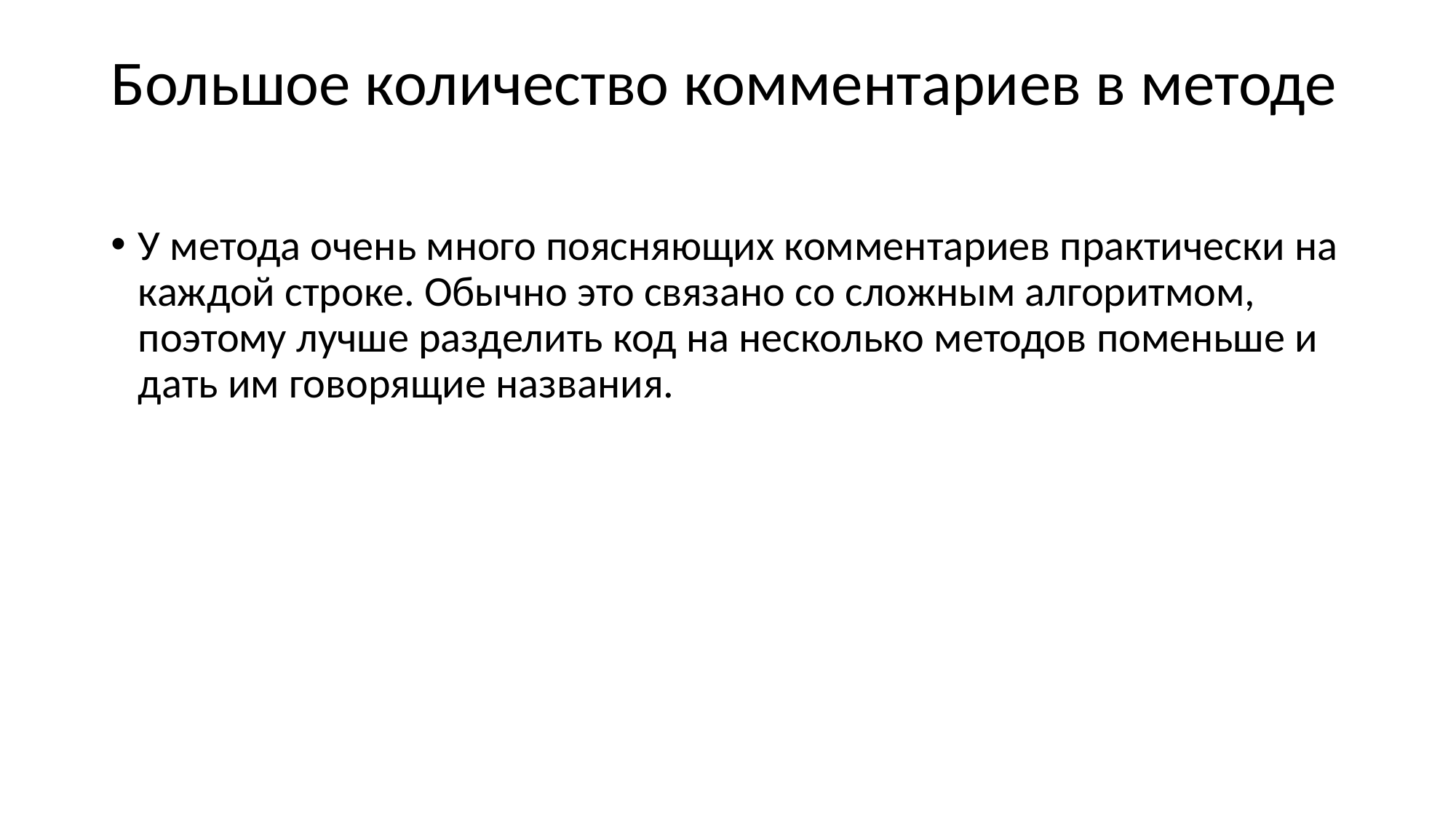

# Большое количество комментариев в методе
У метода очень много поясняющих комментариев практически на каждой строке. Обычно это связано со сложным алгоритмом, поэтому лучше разделить код на несколько методов поменьше и дать им говорящие названия.